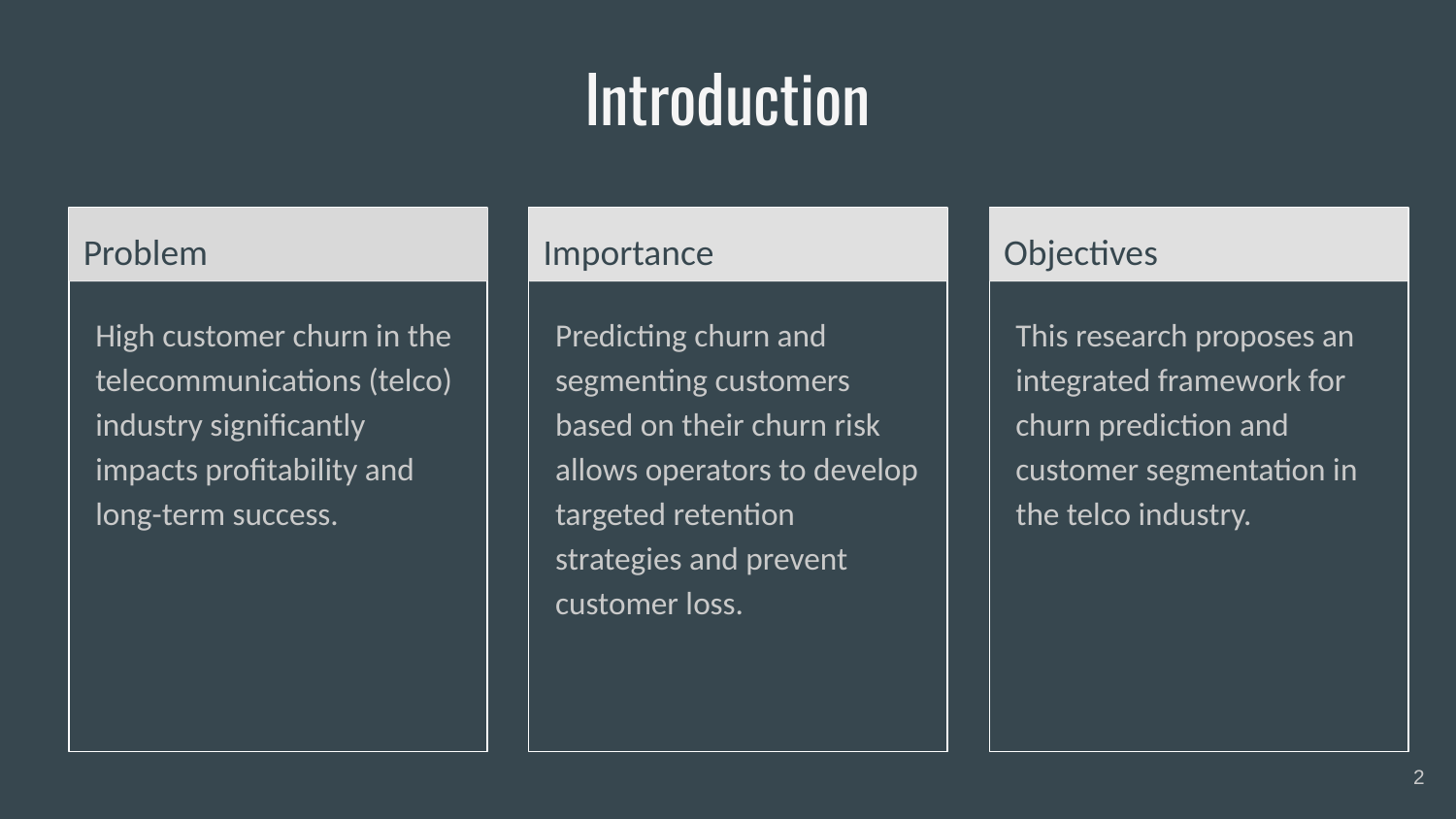

# Introduction

Problem

Importance

Objectives
High customer churn in the telecommunications (telco) industry significantly impacts profitability and long-term success.
Predicting churn and segmenting customers based on their churn risk allows operators to develop targeted retention strategies and prevent customer loss.
This research proposes an integrated framework for churn prediction and customer segmentation in the telco industry.
2